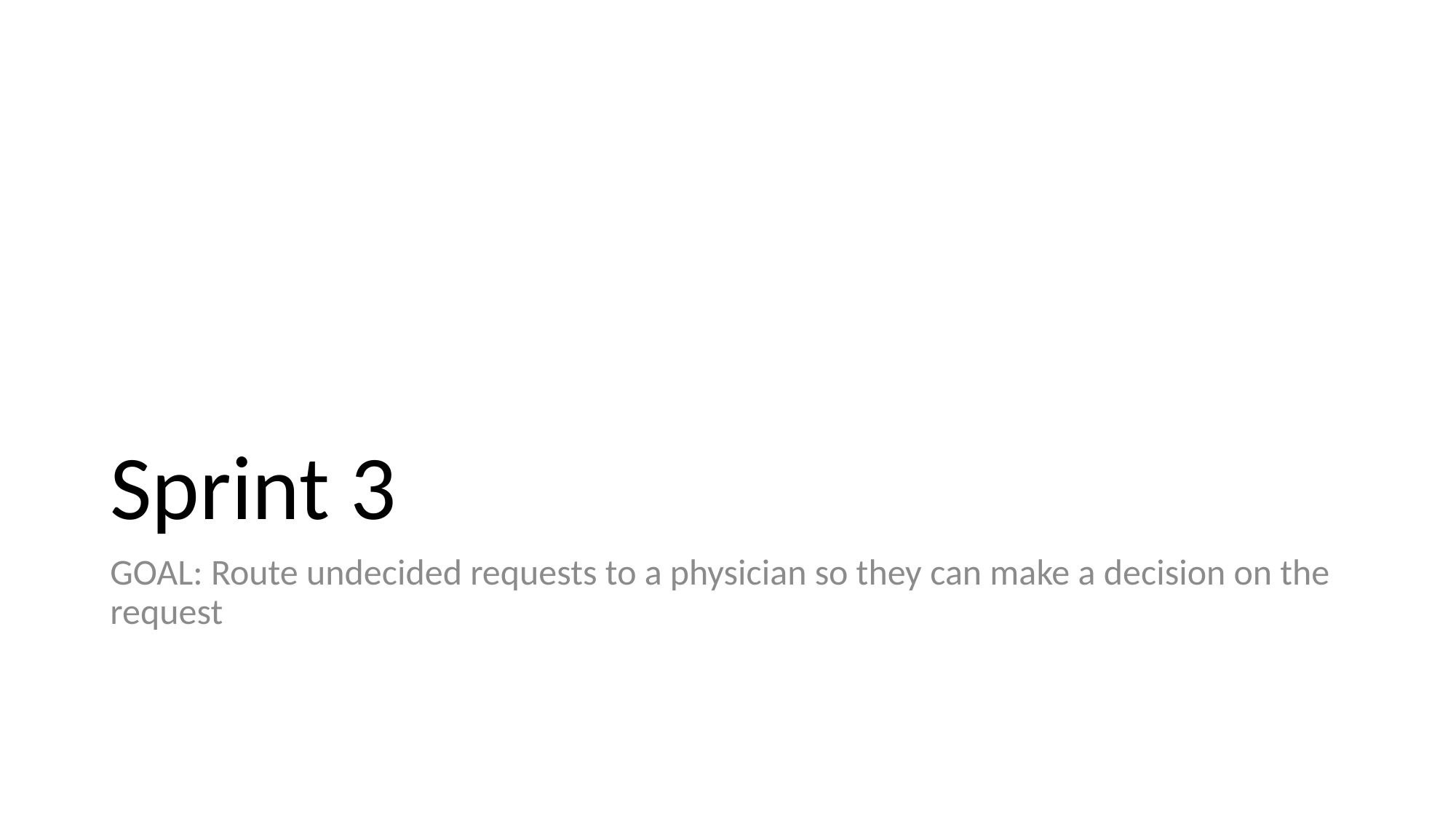

# Sprint 3
GOAL: Route undecided requests to a physician so they can make a decision on the request